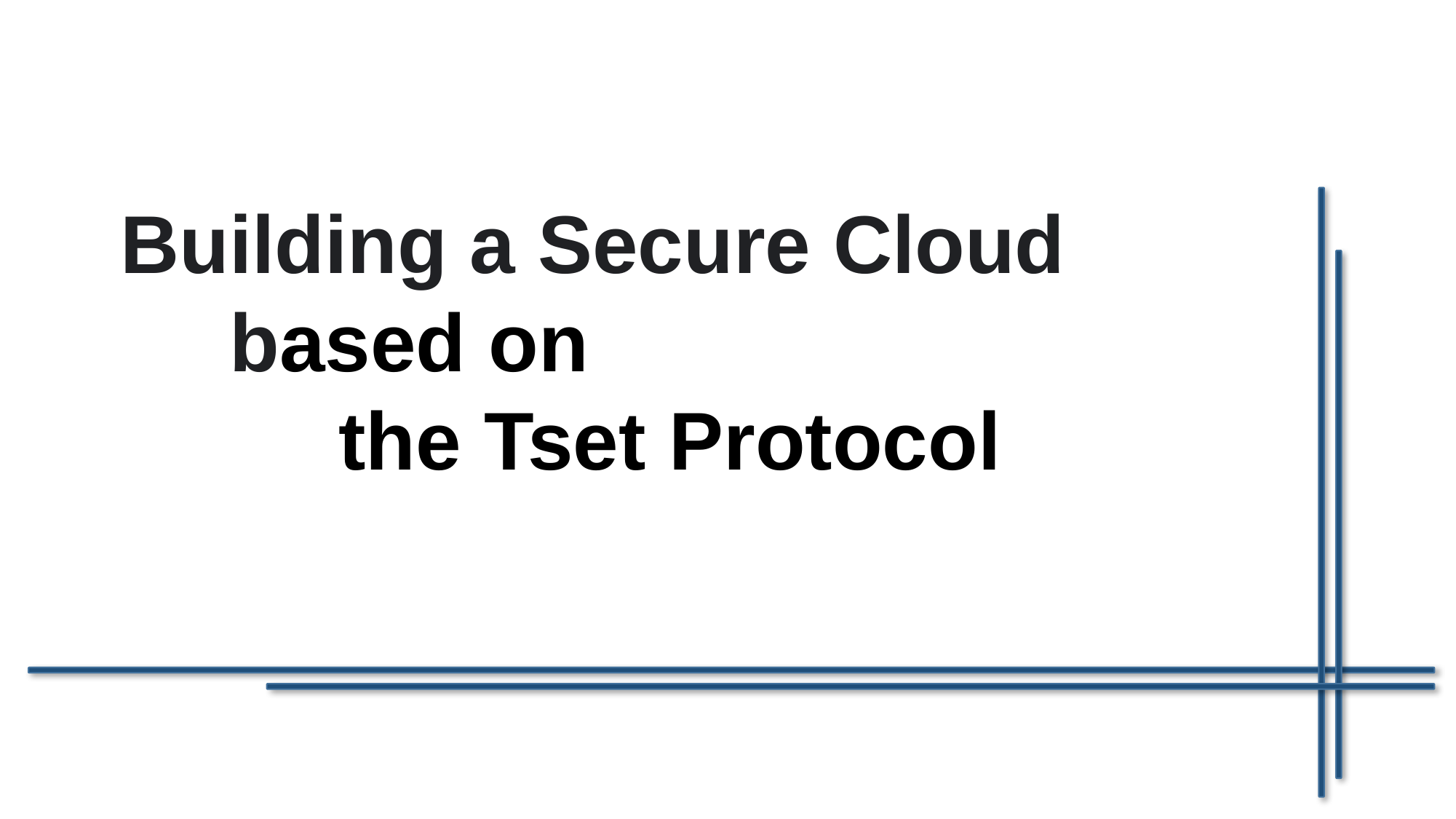

Building a Secure Cloud 		based on
		the Tset Protocol